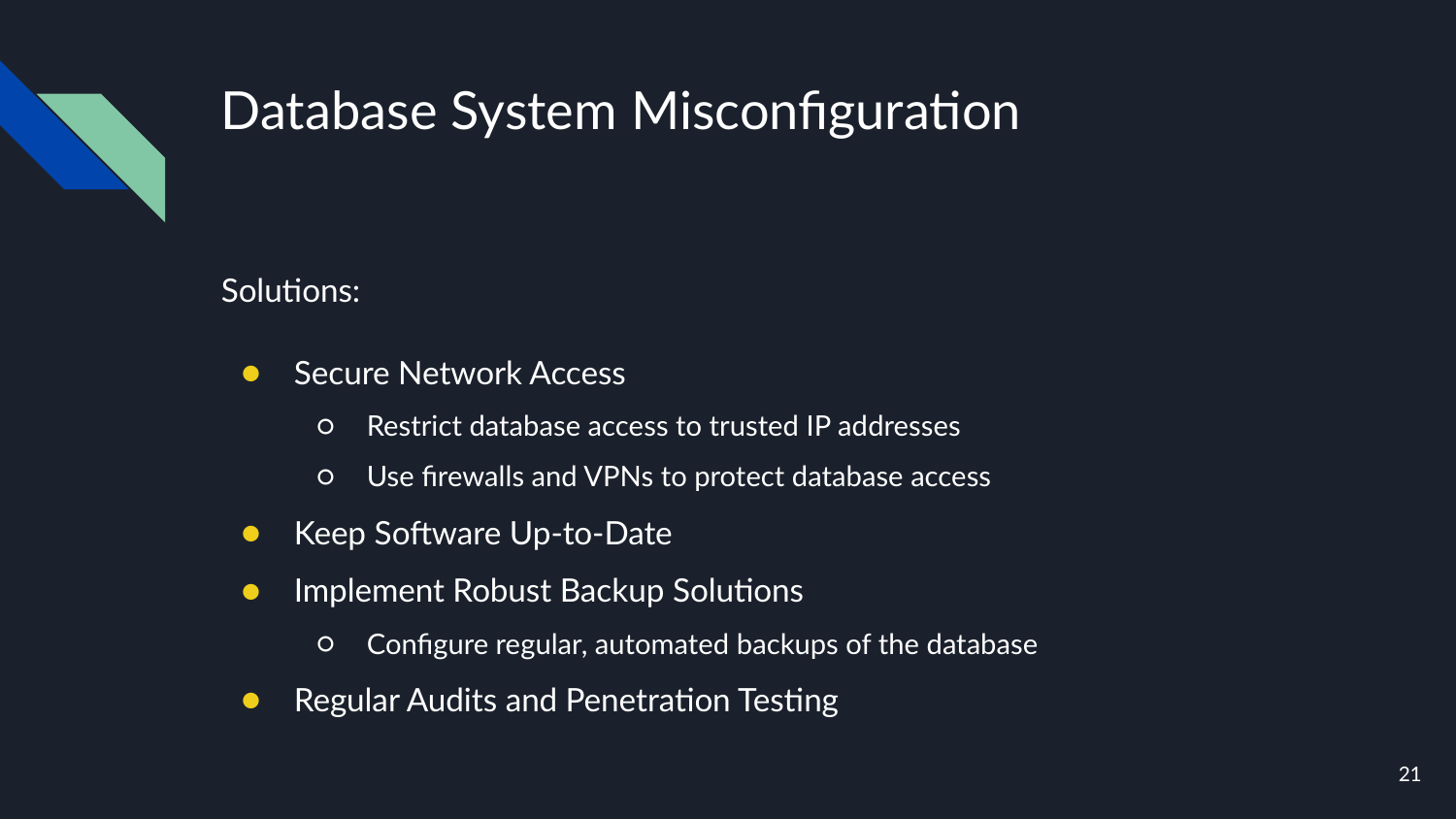

# Database System Misconfiguration
Solutions:
Secure Network Access
Restrict database access to trusted IP addresses
Use firewalls and VPNs to protect database access
Keep Software Up-to-Date
Implement Robust Backup Solutions
Configure regular, automated backups of the database
Regular Audits and Penetration Testing
21